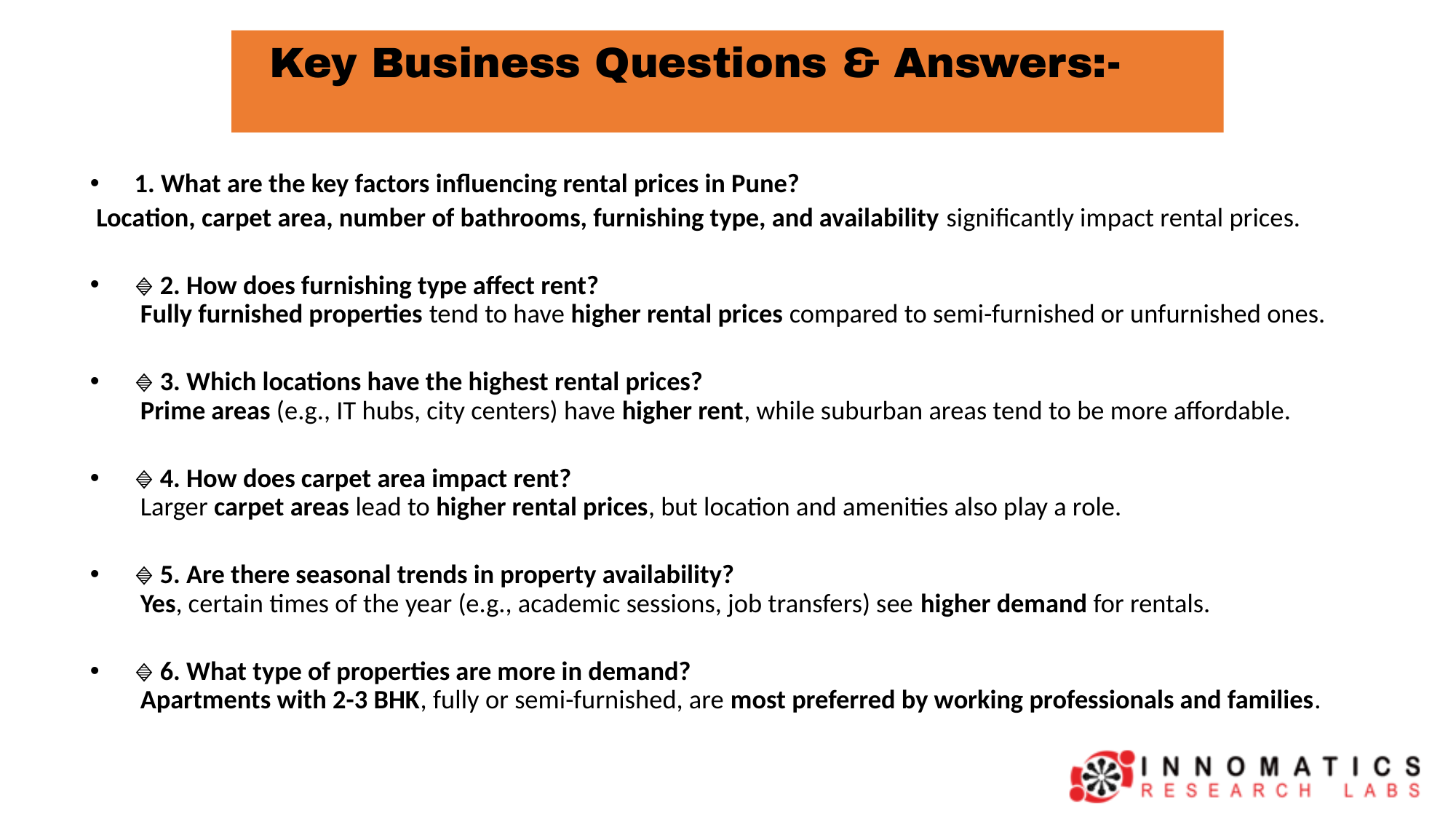

Key Business Questions & Answers:-
1. What are the key factors influencing rental prices in Pune?
 Location, carpet area, number of bathrooms, furnishing type, and availability significantly impact rental prices.

🔹 2. How does furnishing type affect rent?
 Fully furnished properties tend to have higher rental prices compared to semi-furnished or unfurnished ones.

🔹 3. Which locations have the highest rental prices?
 Prime areas (e.g., IT hubs, city centers) have higher rent, while suburban areas tend to be more affordable.

🔹 4. How does carpet area impact rent?
 Larger carpet areas lead to higher rental prices, but location and amenities also play a role.

🔹 5. Are there seasonal trends in property availability?
 Yes, certain times of the year (e.g., academic sessions, job transfers) see higher demand for rentals.

🔹 6. What type of properties are more in demand?
 Apartments with 2-3 BHK, fully or semi-furnished, are most preferred by working professionals and families.